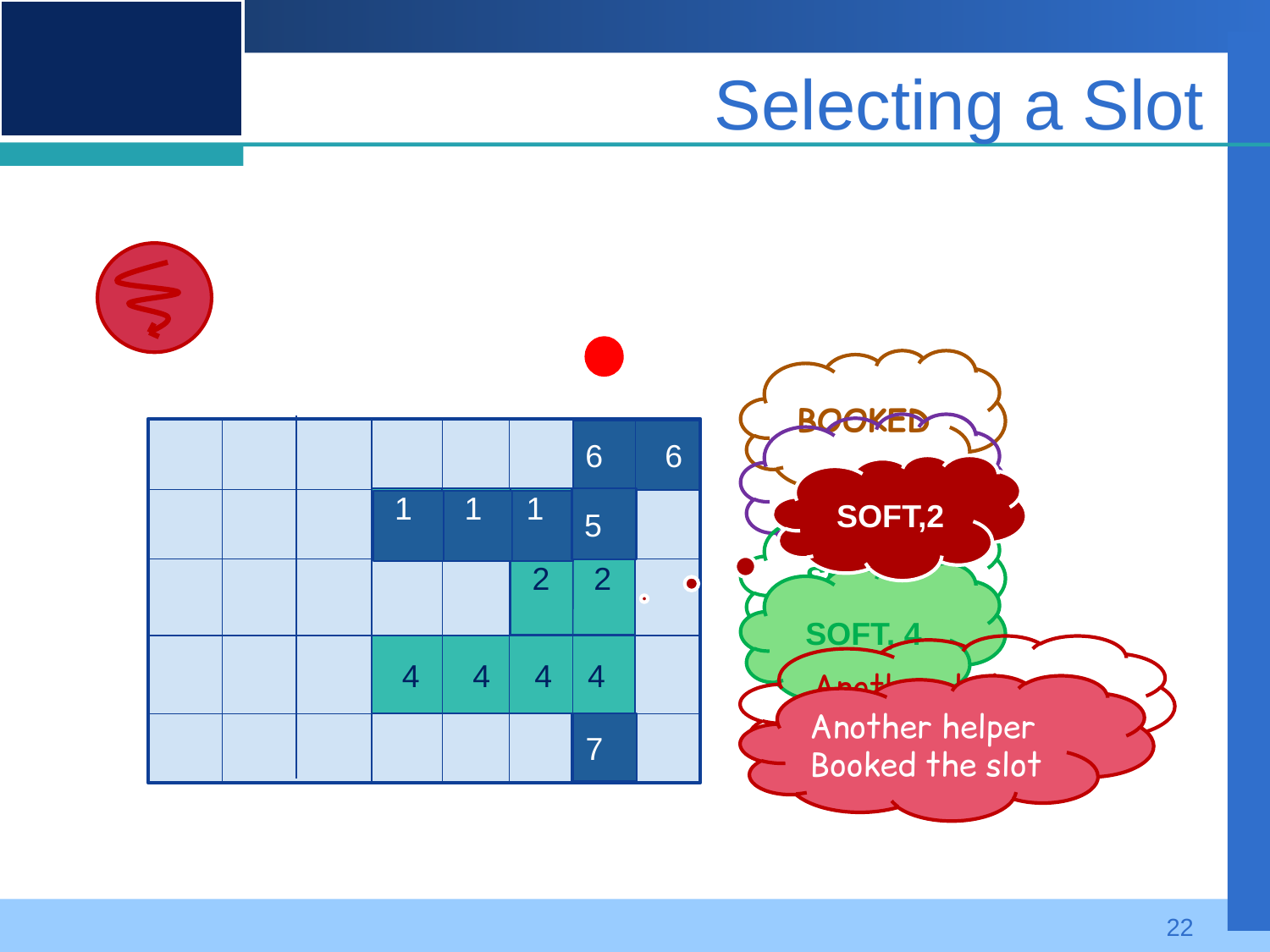

Selecting a Slot

BOOKED
FREE

6       6
  4      4     4    4
SOFT,2
 1
 1     1
5
 1
 1     1
SOFT, 2
 2     2
SOFT, 4
Another  helper reserved slot
Another helper Booked the slot
1
 1
7
22